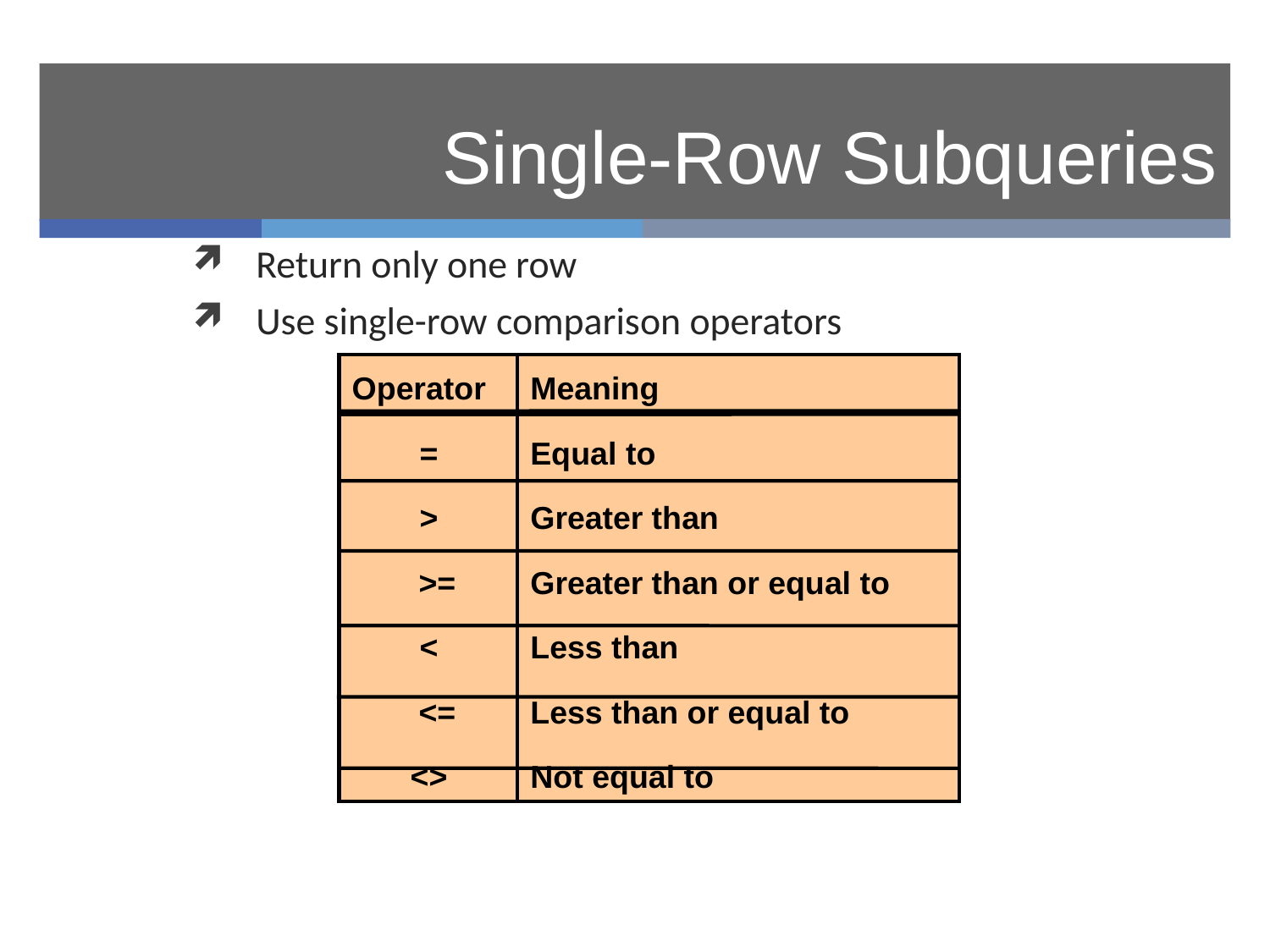

# Single-Row Subqueries
Return only one row
Use single-row comparison operators
Operator
=
>
      >=
<
      <=
<>
Meaning
Equal to
Greater than
Greater than or equal to
Less than
Less than or equal to
Not equal to